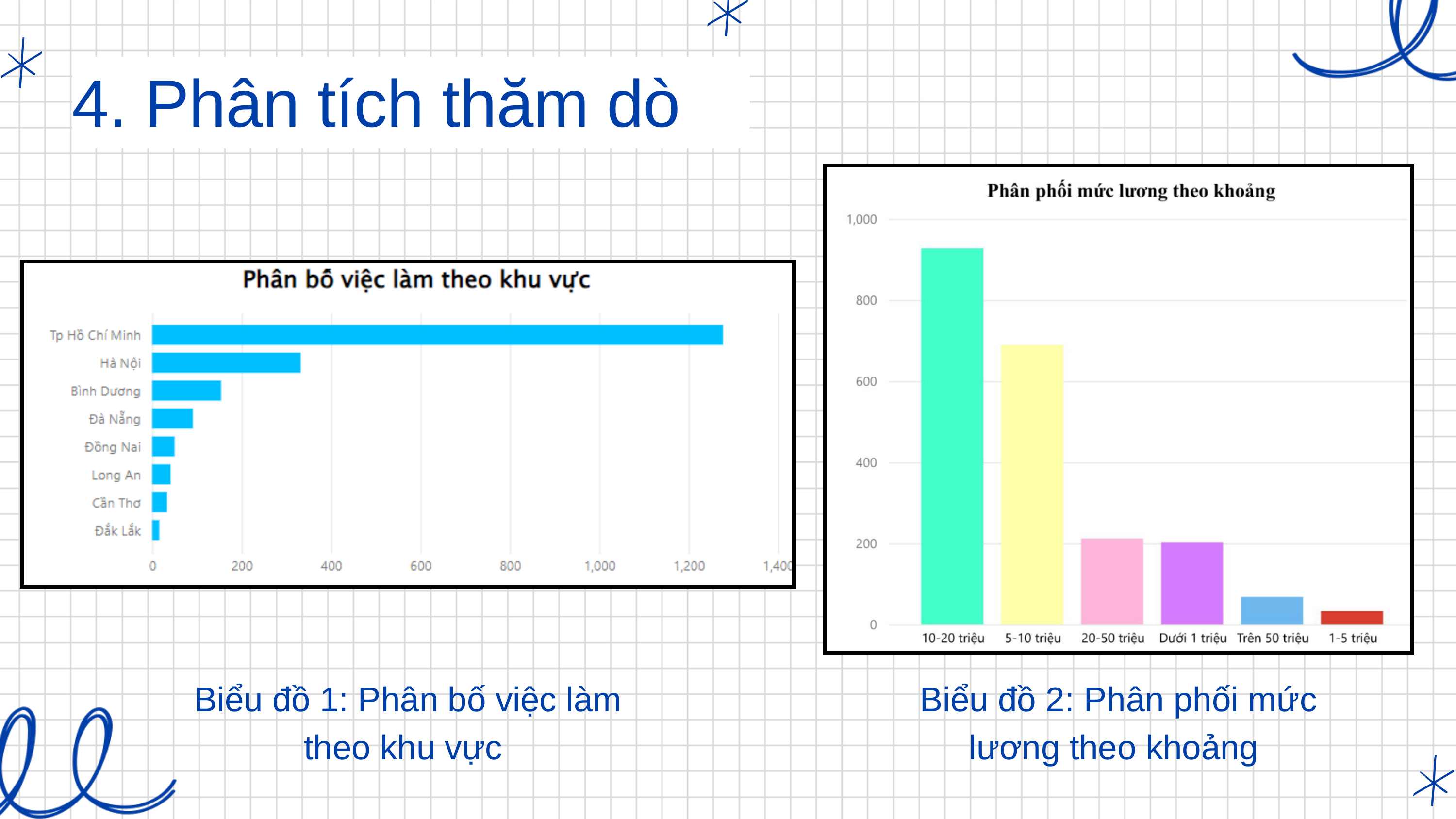

4. Phân tích thăm dò

Biểu đồ 1: Phân bố việc làm theo khu vực
Biểu đồ 2: Phân phối mức lương theo khoảng